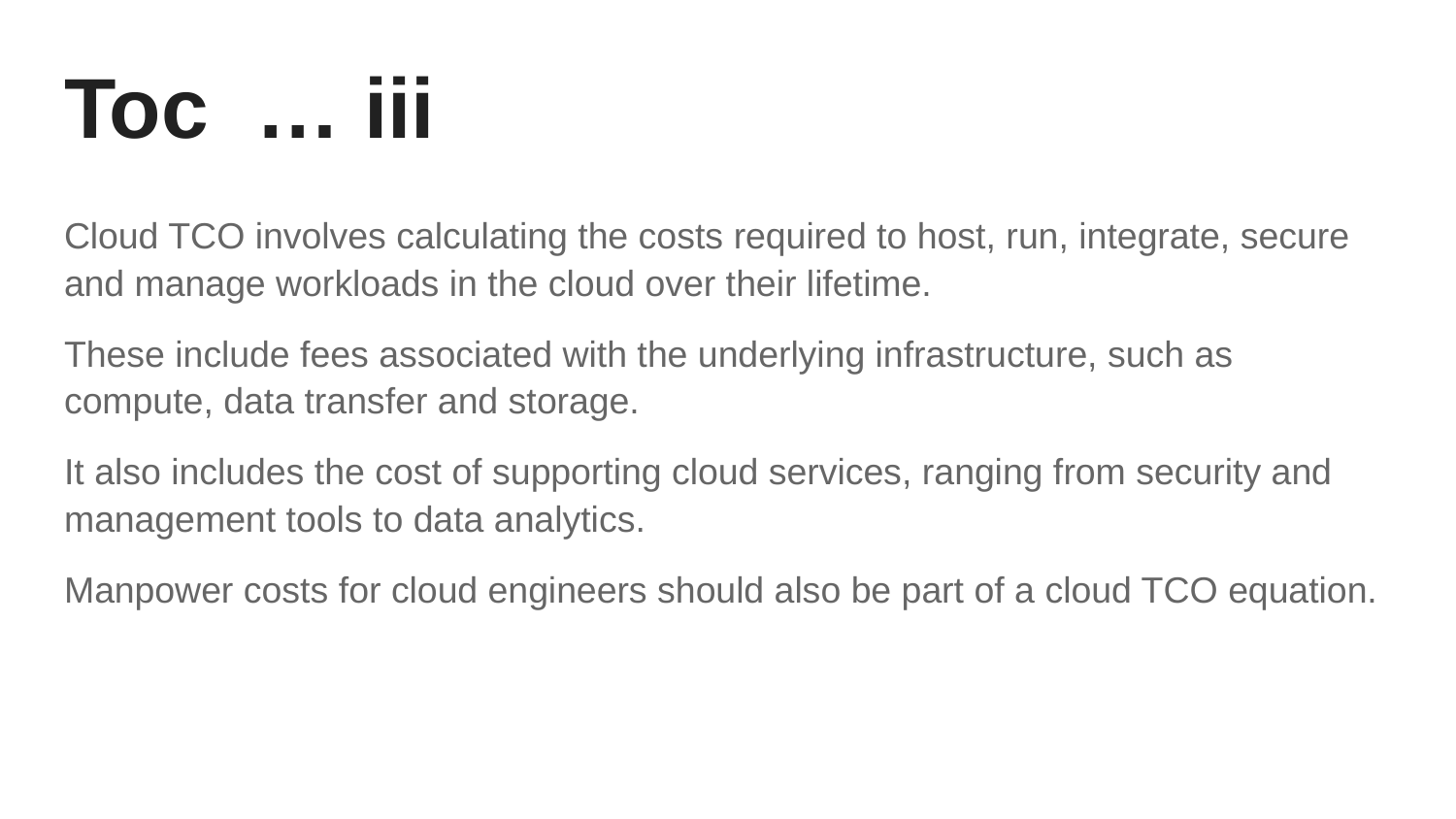

# Toc  … iii
Cloud TCO involves calculating the costs required to host, run, integrate, secure and manage workloads in the cloud over their lifetime.
These include fees associated with the underlying infrastructure, such as compute, data transfer and storage.
It also includes the cost of supporting cloud services, ranging from security and management tools to data analytics.
Manpower costs for cloud engineers should also be part of a cloud TCO equation.